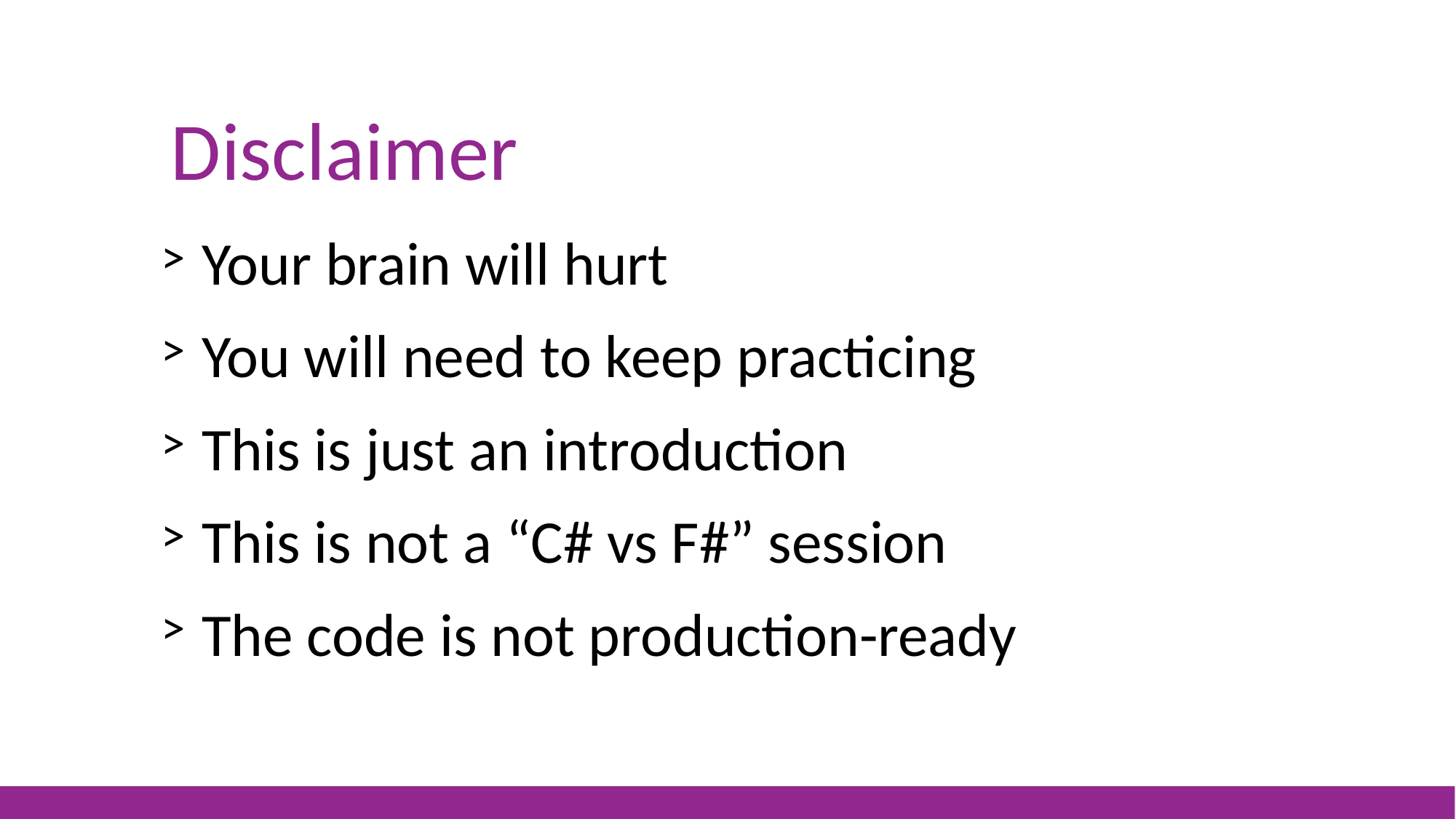

# Disclaimer
 Your brain will hurt
 You will need to keep practicing
 This is just an introduction
 This is not a “C# vs F#” session
 The code is not production-ready